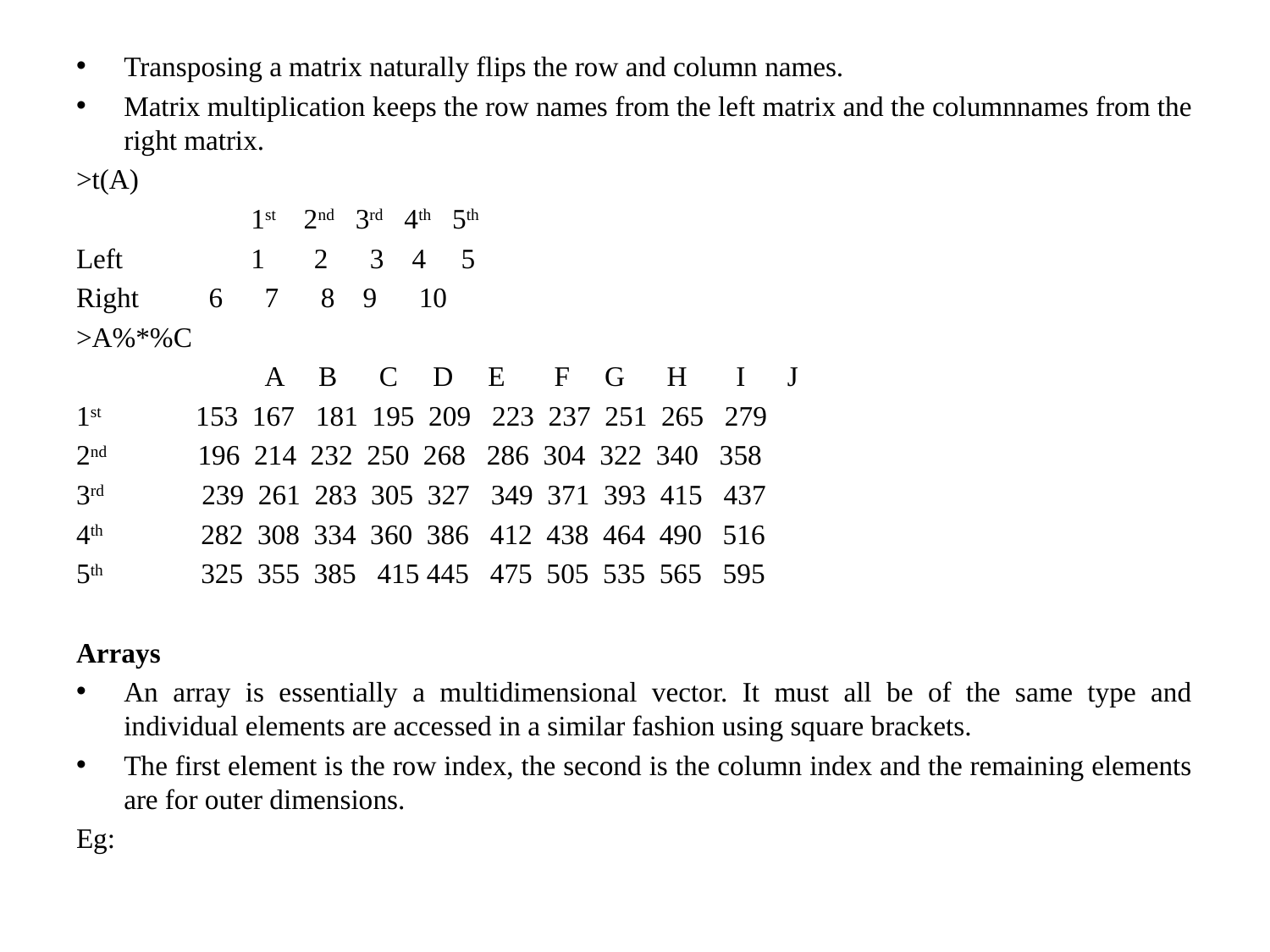

Transposing a matrix naturally flips the row and column names.
Matrix multiplication keeps the row names from the left matrix and the columnnames from the right matrix.
>t(A)
		1st    2nd   3rd   4th   5th
Left		1       2      3    4     5
Right          6      7      8    9      10
>A%*%C
		  A     B      C     D     E       F     G      H       I      J
1st              153  167   181  195  209   223  237  251  265   279
2nd             196  214  232  250  268   286  304  322  340   358
3rd              239  261  283  305  327   349  371  393  415   437
4th              282  308  334  360  386   412  438  464  490   516
5th              325  355  385   415 445   475  505  535  565   595

Arrays
An array is essentially a multidimensional vector. It must all be of the same type and individual elements are accessed in a similar fashion using square brackets.
The first element is the row index, the second is the column index and the remaining elements are for outer dimensions.
Eg: